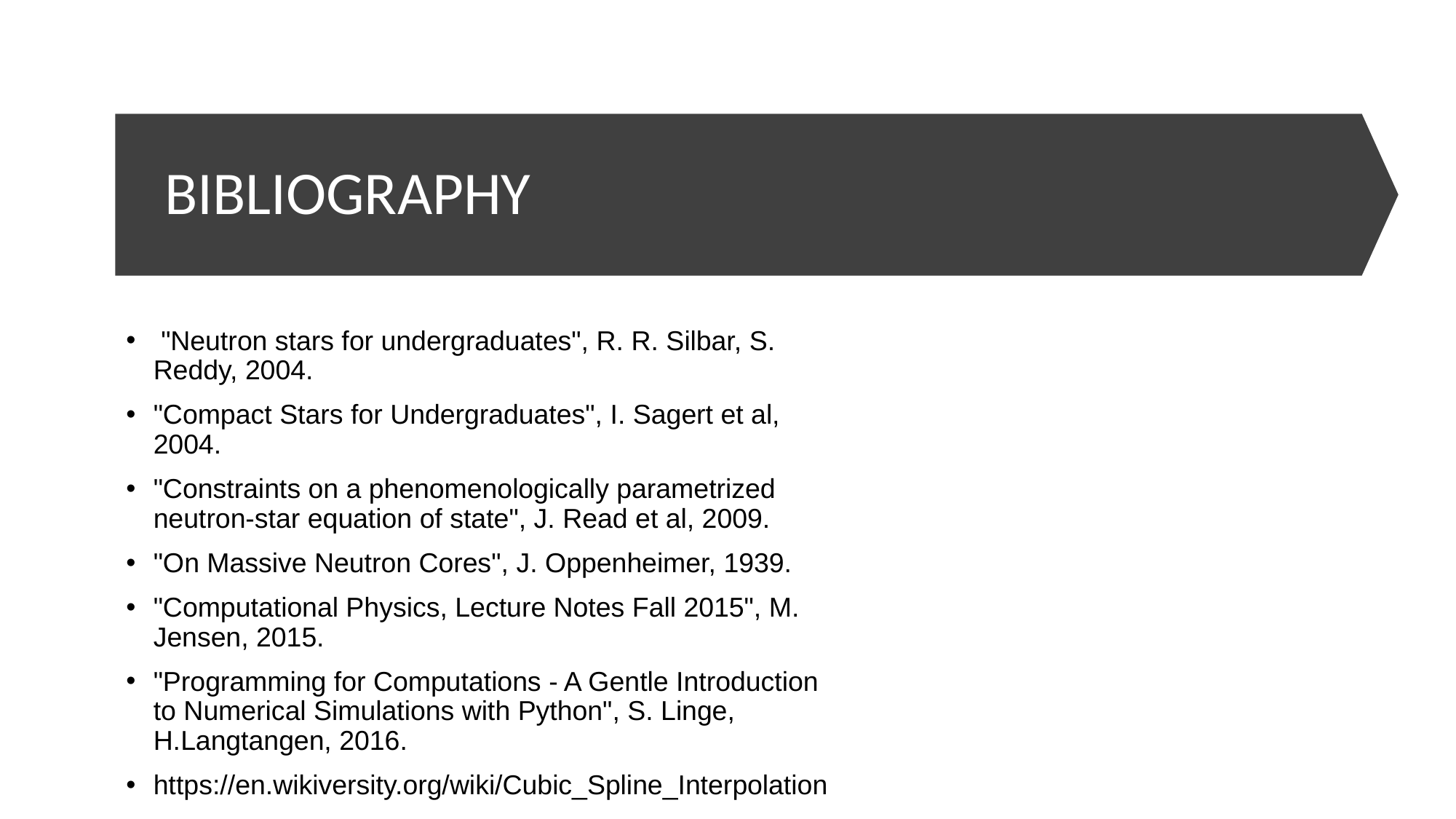

# BIBLIOGRAPHY
 "Neutron stars for undergraduates", R. R. Silbar, S. Reddy, 2004.
"Compact Stars for Undergraduates", I. Sagert et al, 2004.
"Constraints on a phenomenologically parametrized neutron-star equation of state", J. Read et al, 2009.
"On Massive Neutron Cores", J. Oppenheimer, 1939.
"Computational Physics, Lecture Notes Fall 2015", M. Jensen, 2015.
"Programming for Computations - A Gentle Introduction to Numerical Simulations with Python", S. Linge, H.Langtangen, 2016.
https://en.wikiversity.org/wiki/Cubic_Spline_Interpolation